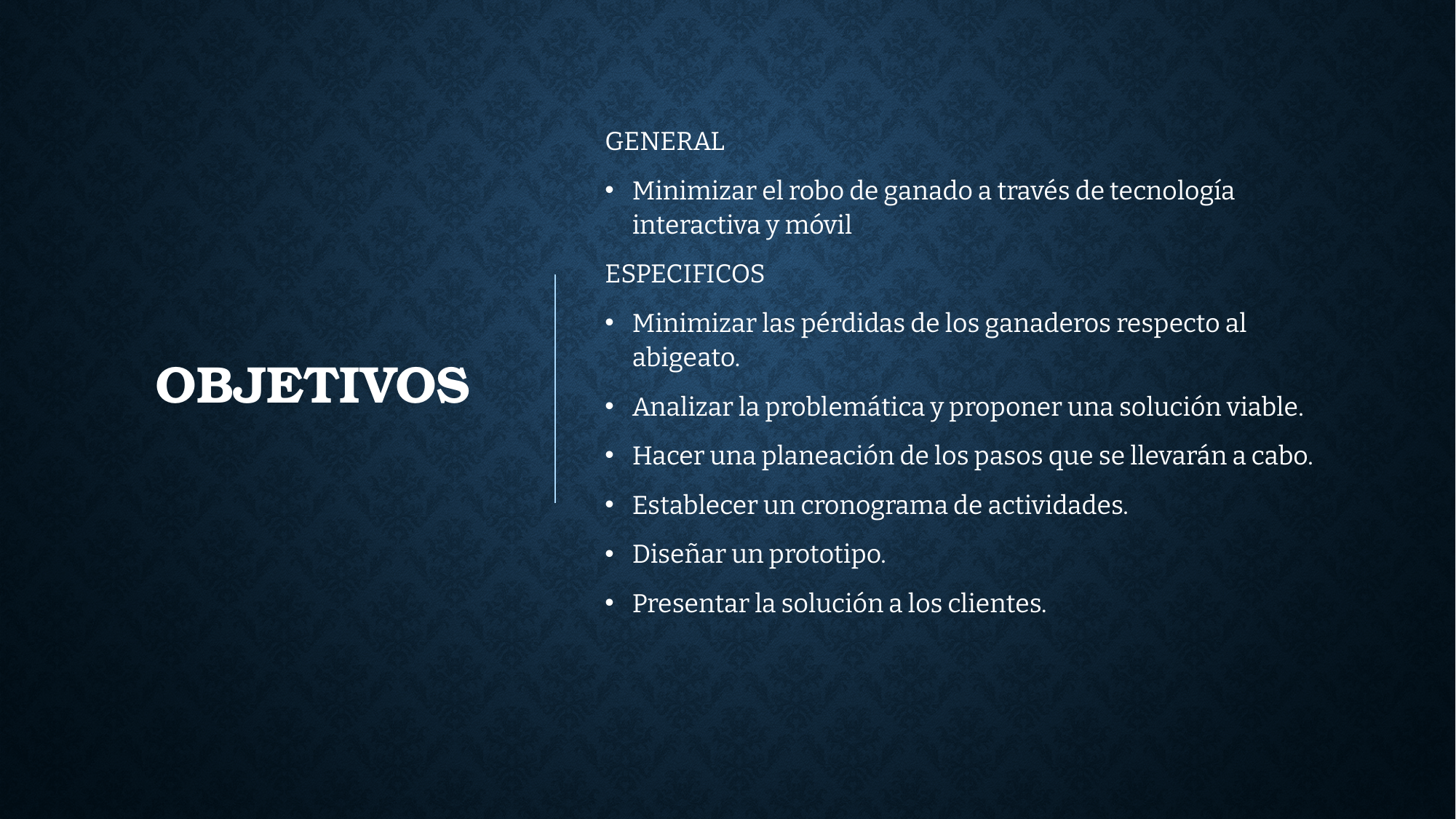

# Objetivos
GENERAL
Minimizar el robo de ganado a través de tecnología interactiva y móvil
ESPECIFICOS
Minimizar las pérdidas de los ganaderos respecto al abigeato.
Analizar la problemática y proponer una solución viable.
Hacer una planeación de los pasos que se llevarán a cabo.
Establecer un cronograma de actividades.
Diseñar un prototipo.
Presentar la solución a los clientes.